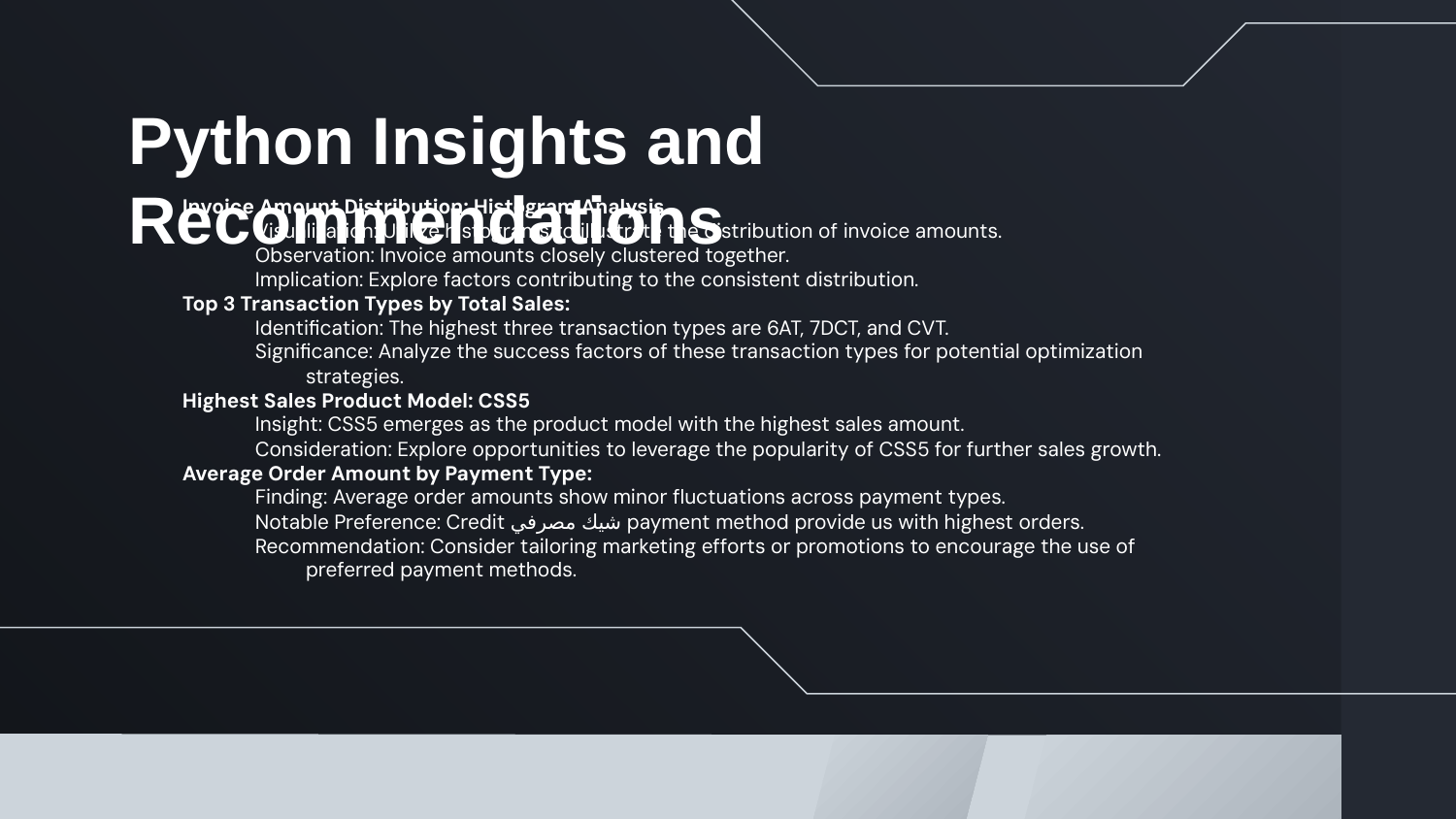

# Python Insights and Recommendations
Invoice Amount Distribution: Histogram Analysis
Visualization: Utilize histograms to illustrate the distribution of invoice amounts.
Observation: Invoice amounts closely clustered together.
Implication: Explore factors contributing to the consistent distribution.
Top 3 Transaction Types by Total Sales:
Identification: The highest three transaction types are 6AT, 7DCT, and CVT.
Significance: Analyze the success factors of these transaction types for potential optimization strategies.
Highest Sales Product Model: CSS5
Insight: CSS5 emerges as the product model with the highest sales amount.
Consideration: Explore opportunities to leverage the popularity of CSS5 for further sales growth.
Average Order Amount by Payment Type:
Finding: Average order amounts show minor fluctuations across payment types.
Notable Preference: Credit شيك مصرفي payment method provide us with highest orders.
Recommendation: Consider tailoring marketing efforts or promotions to encourage the use of preferred payment methods.